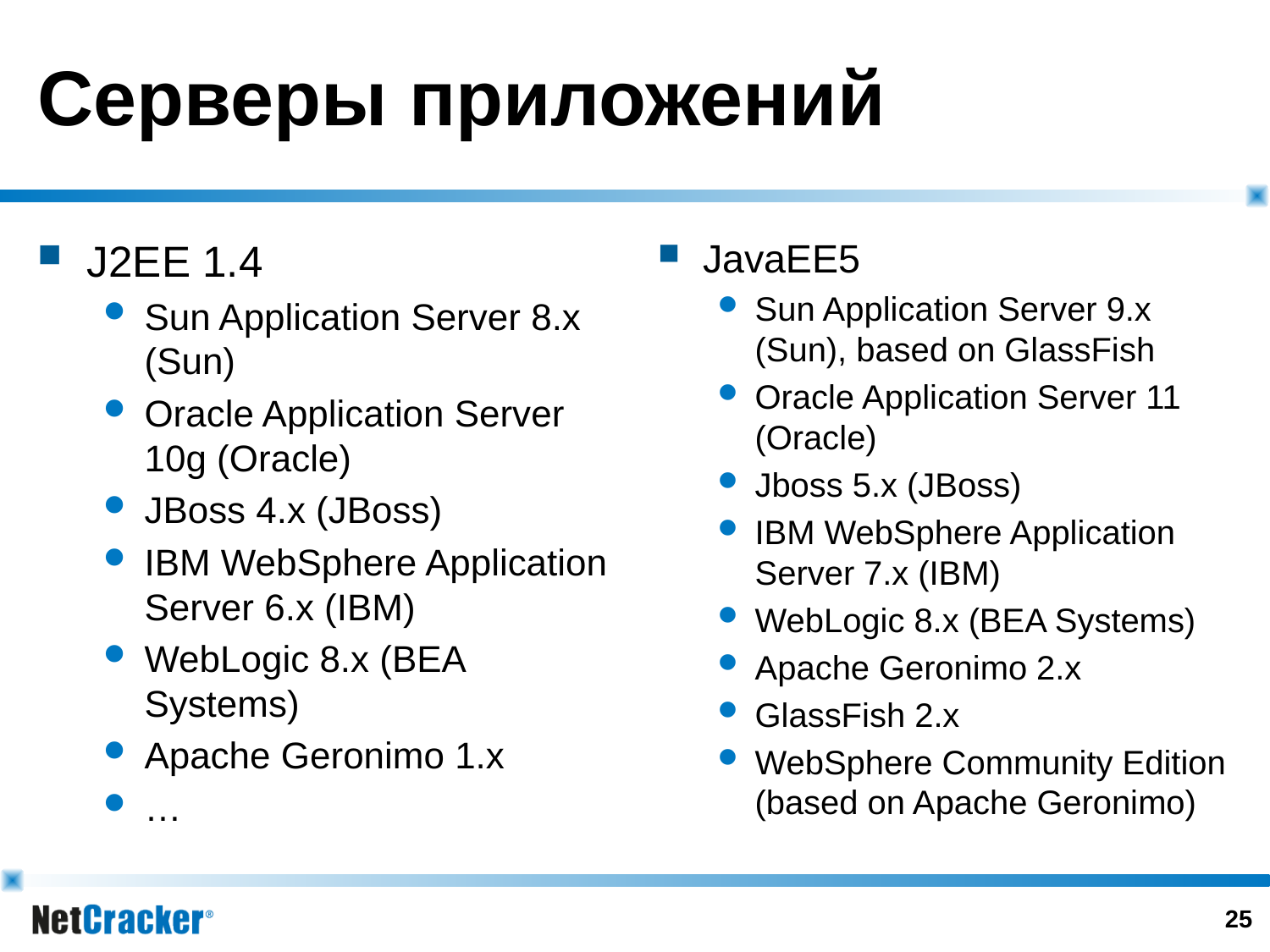

# Серверы приложений
J2EE 1.4
Sun Application Server 8.x (Sun)
Oracle Application Server 10g (Oracle)
JBoss 4.x (JBoss)
IBM WebSphere Application Server 6.x (IBM)
WebLogic 8.x (BEA Systems)
Apache Geronimo 1.x
…

JavaEE5
Sun Application Server 9.x (Sun), based on GlassFish
Oracle Application Server 11 (Oracle)
Jboss 5.x (JBoss)
IBM WebSphere Application Server 7.x (IBM)
WebLogic 8.x (BEA Systems)
Apache Geronimo 2.x
GlassFish 2.x
WebSphere Community Edition (based on Apache Geronimo)

25